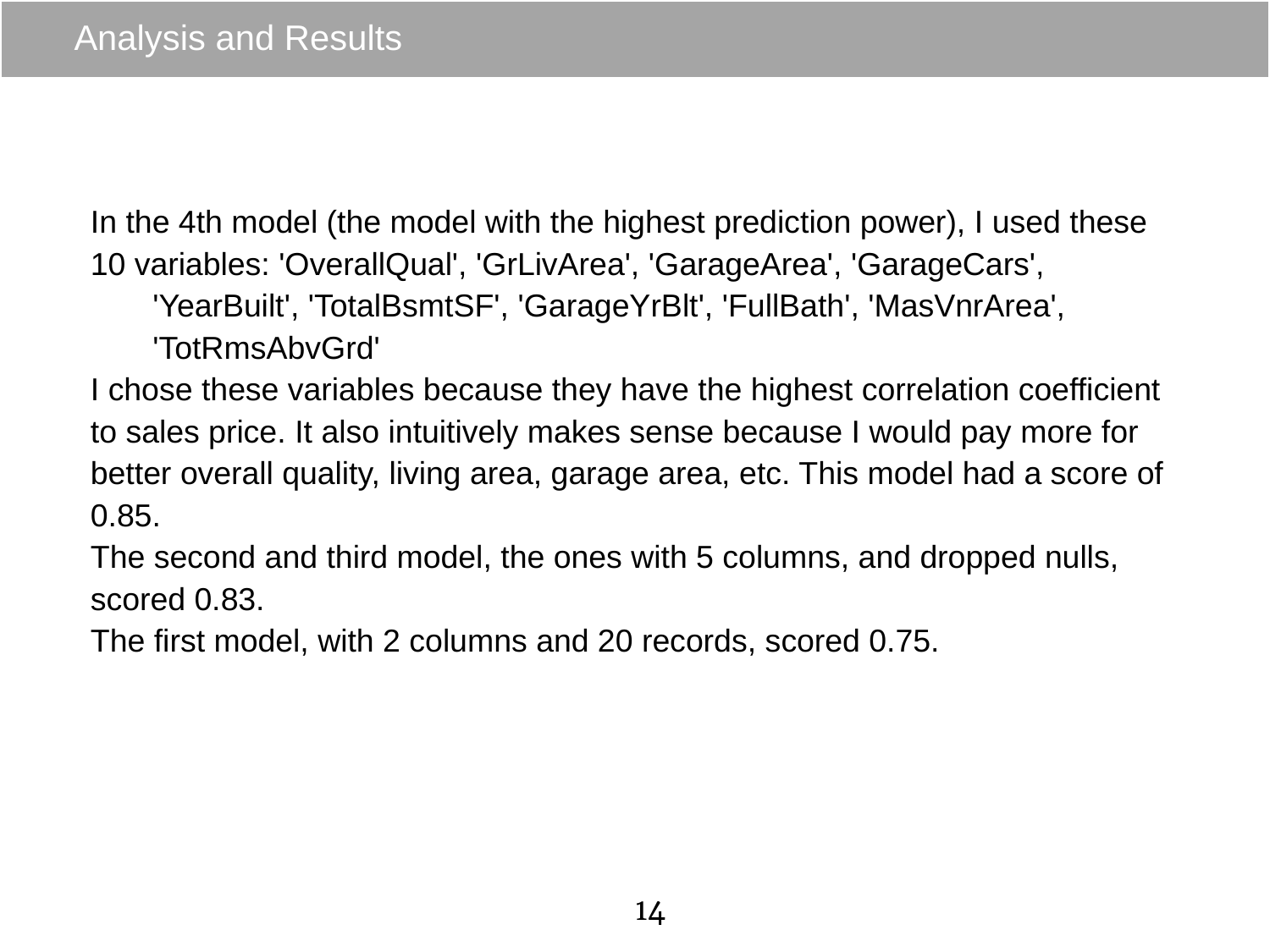

# Analysis and Results
In the 4th model (the model with the highest prediction power), I used these 10 variables: 'OverallQual', 'GrLivArea', 'GarageArea', 'GarageCars',
       'YearBuilt', 'TotalBsmtSF', 'GarageYrBlt', 'FullBath', 'MasVnrArea',
       'TotRmsAbvGrd'
I chose these variables because they have the highest correlation coefficient to sales price. It also intuitively makes sense because I would pay more for better overall quality, living area, garage area, etc. This model had a score of 0.85.
The second and third model, the ones with 5 columns, and dropped nulls, scored 0.83.
The first model, with 2 columns and 20 records, scored 0.75.
14